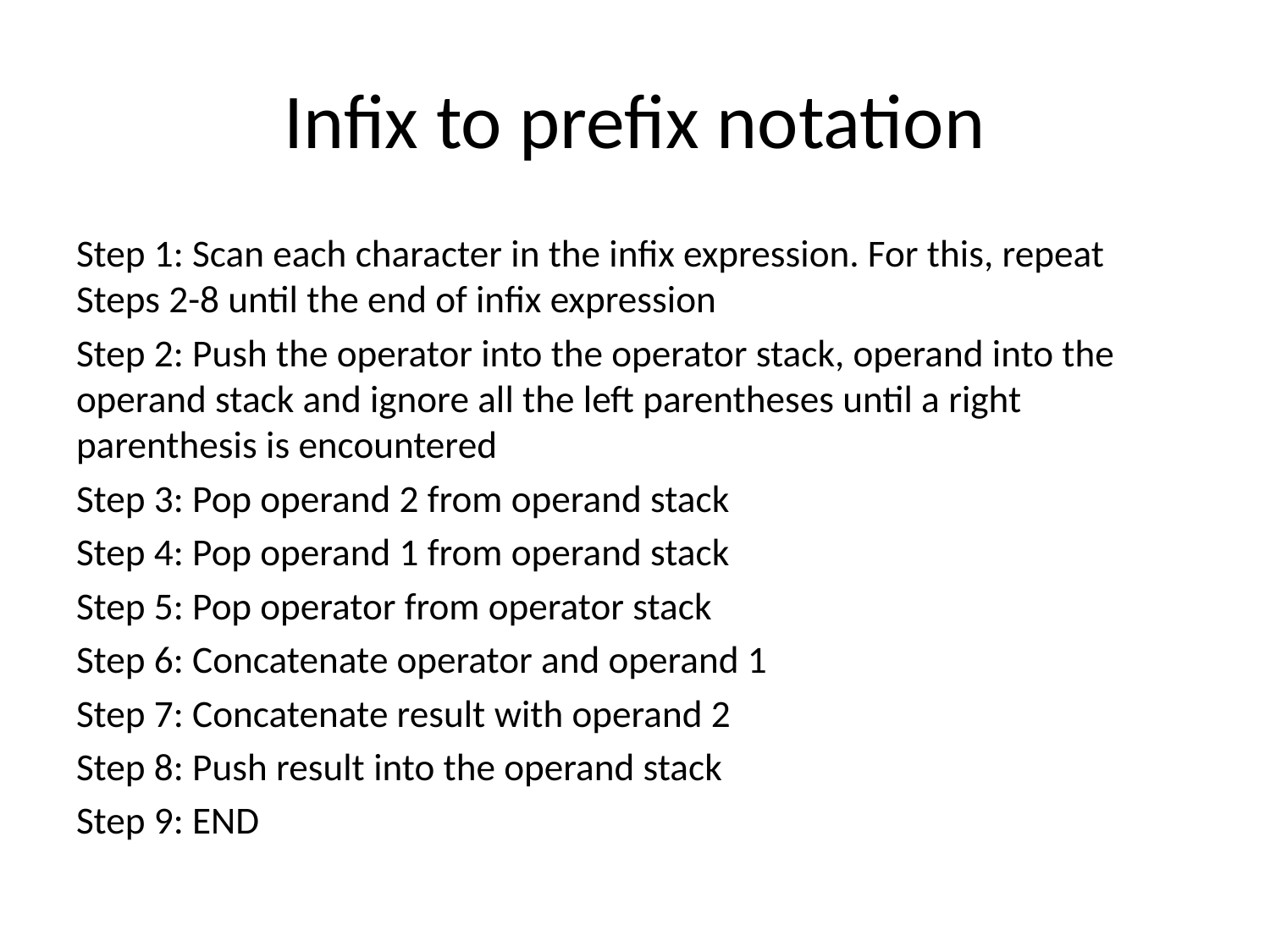

# Infix to prefix notation
Step 1: Scan each character in the infix expression. For this, repeat Steps 2-8 until the end of infix expression
Step 2: Push the operator into the operator stack, operand into the operand stack and ignore all the left parentheses until a right parenthesis is encountered
Step 3: Pop operand 2 from operand stack
Step 4: Pop operand 1 from operand stack
Step 5: Pop operator from operator stack
Step 6: Concatenate operator and operand 1
Step 7: Concatenate result with operand 2
Step 8: Push result into the operand stack
Step 9: END